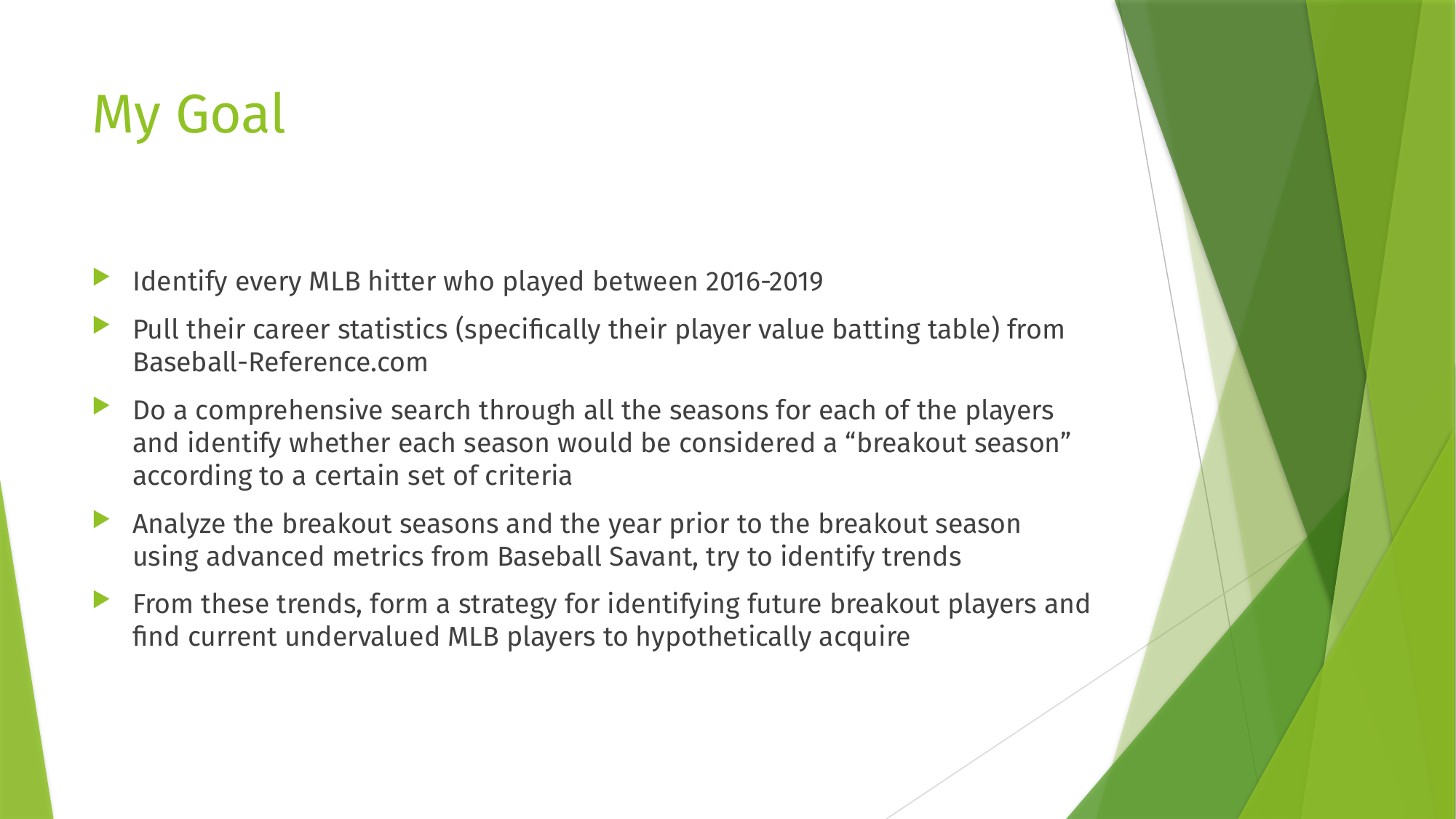

# My Goal
Identify every MLB hitter who played between 2016-2019
Pull their career statistics (specifically their player value batting table) from Baseball-Reference.com
Do a comprehensive search through all the seasons for each of the players and identify whether each season would be considered a “breakout season” according to a certain set of criteria
Analyze the breakout seasons and the year prior to the breakout season using advanced metrics from Baseball Savant, try to identify trends
From these trends, form a strategy for identifying future breakout players and find current undervalued MLB players to hypothetically acquire